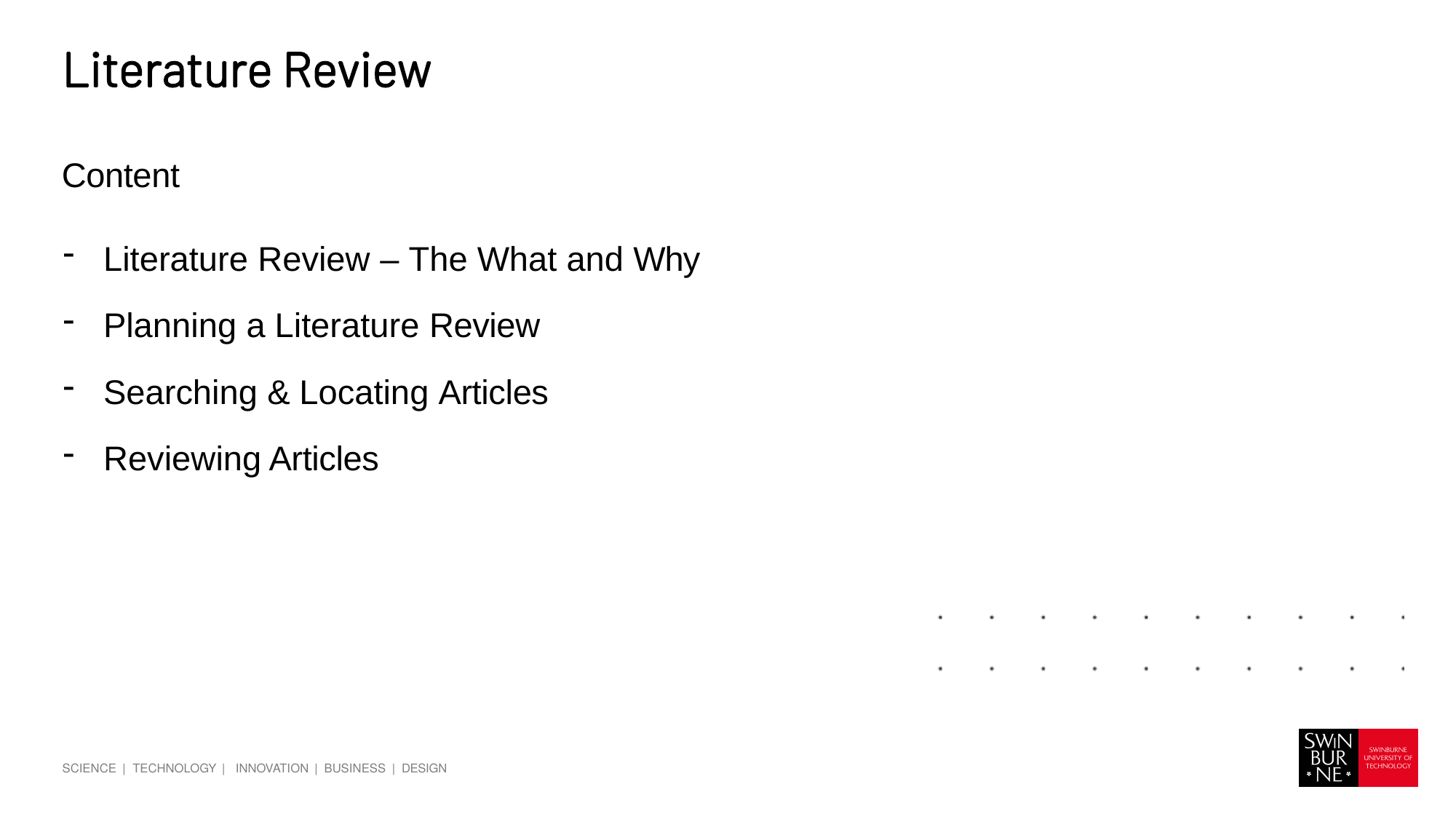

# Literature Review
Content

Literature Review – The What and Why
Planning a Literature Review
Searching & Locating Articles
Reviewing Articles
SCIENCE | TECHNOLOGY | INNOVATION | BUSINESS | DESIGN